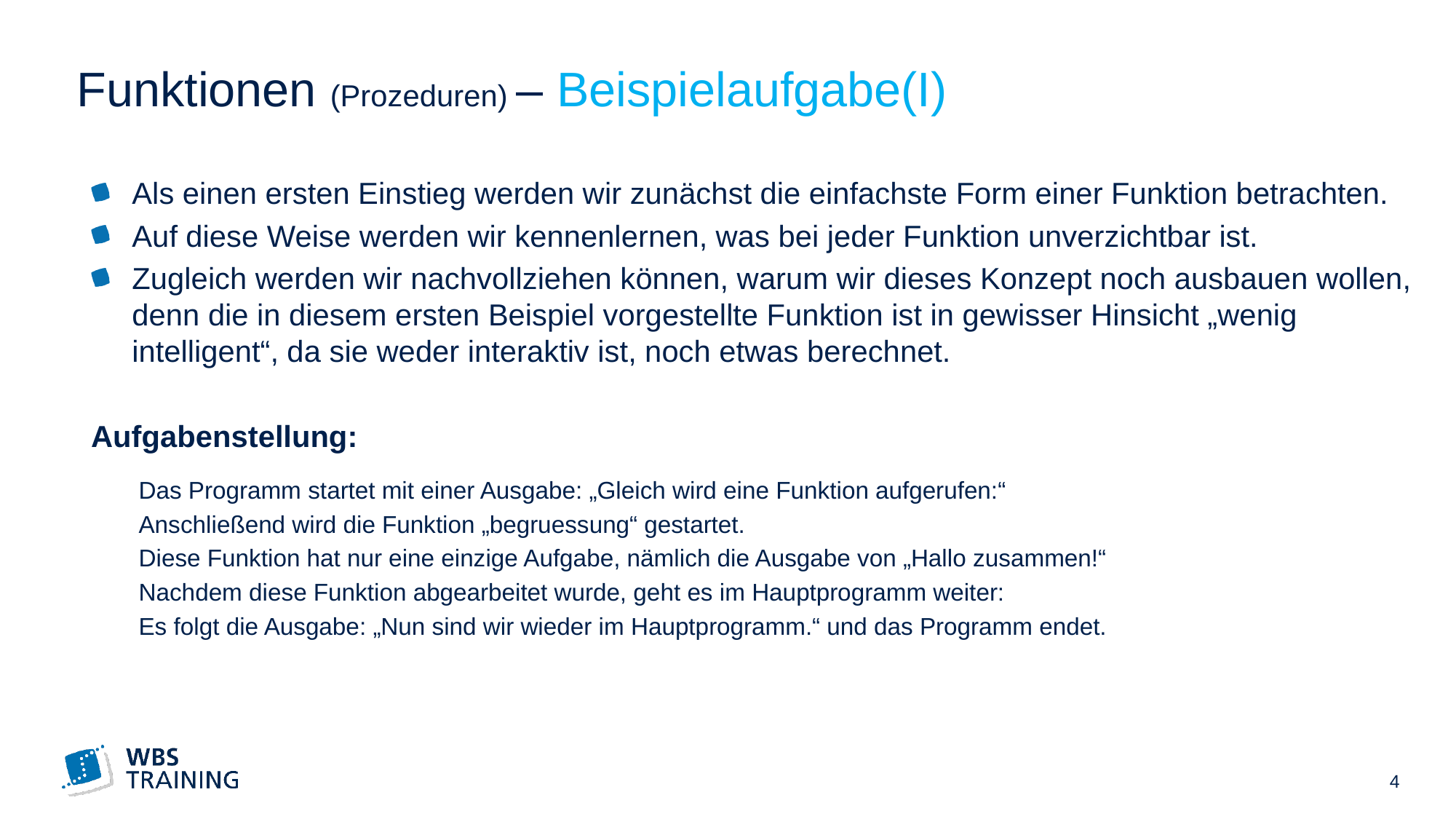

# Funktionen (Prozeduren) – Beispielaufgabe(I)
Als einen ersten Einstieg werden wir zunächst die einfachste Form einer Funktion betrachten.
Auf diese Weise werden wir kennenlernen, was bei jeder Funktion unverzichtbar ist.
Zugleich werden wir nachvollziehen können, warum wir dieses Konzept noch ausbauen wollen, denn die in diesem ersten Beispiel vorgestellte Funktion ist in gewisser Hinsicht „wenig intelligent“, da sie weder interaktiv ist, noch etwas berechnet.

Aufgabenstellung:

Das Programm startet mit einer Ausgabe: „Gleich wird eine Funktion aufgerufen:“
Anschließend wird die Funktion „begruessung“ gestartet.
Diese Funktion hat nur eine einzige Aufgabe, nämlich die Ausgabe von „Hallo zusammen!“
Nachdem diese Funktion abgearbeitet wurde, geht es im Hauptprogramm weiter:
Es folgt die Ausgabe: „Nun sind wir wieder im Hauptprogramm.“ und das Programm endet.

    4